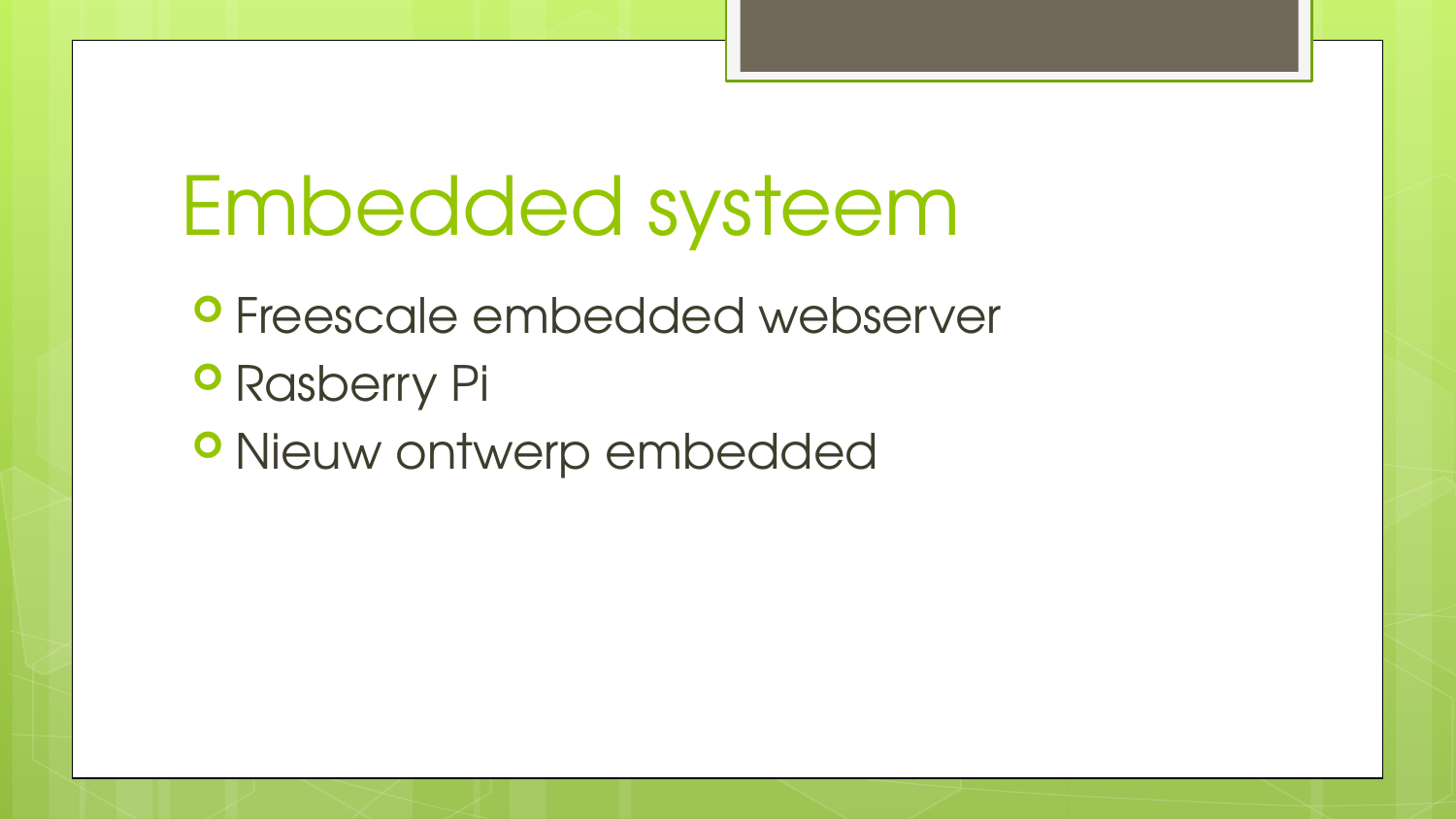

# Embedded systeem
Freescale embedded webserver
Rasberry Pi
Nieuw ontwerp embedded